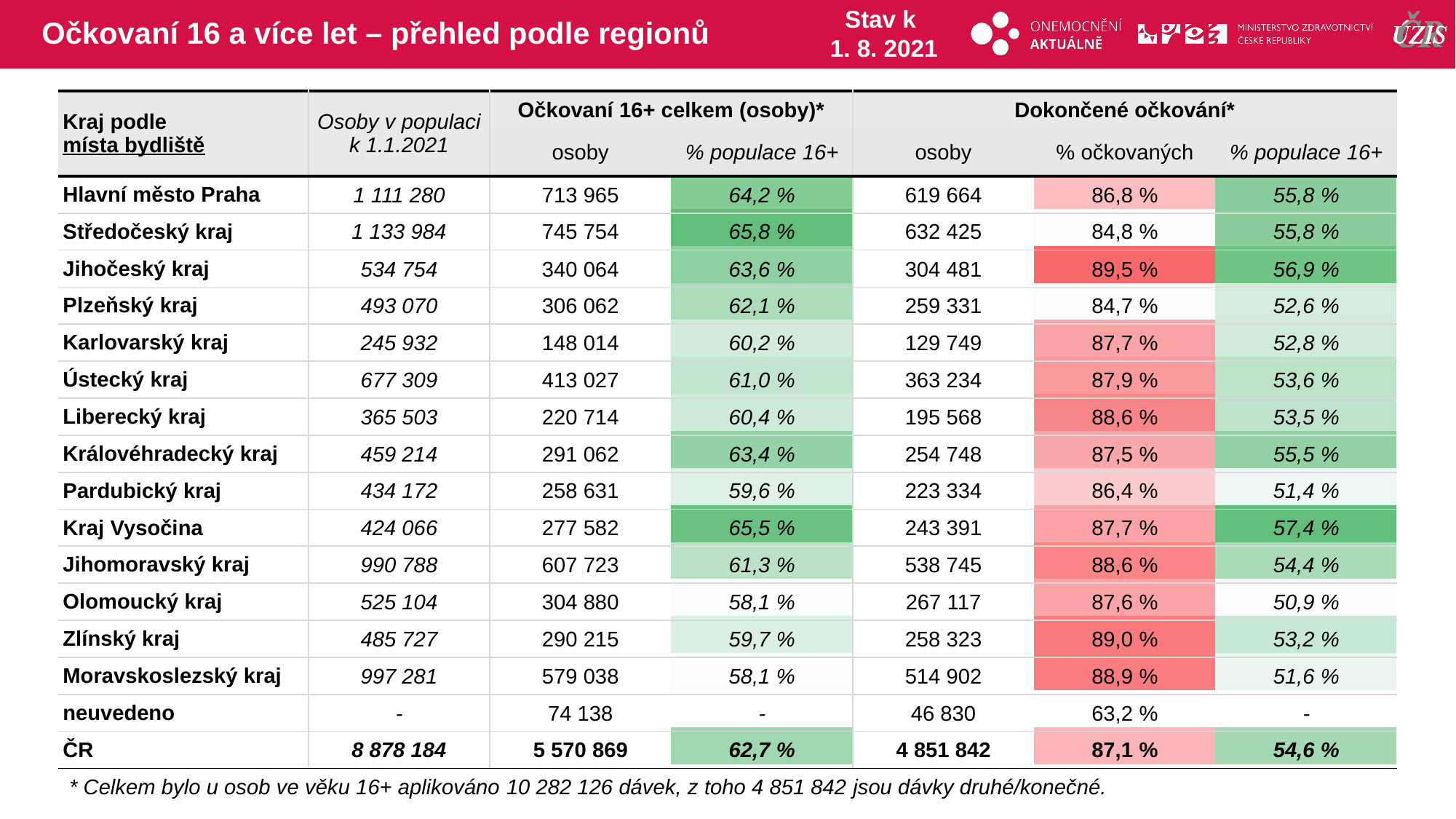

# Očkovaní 16 a více let – přehled podle regionů
Stav k
1. 8. 2021
| Kraj podle místa bydliště | Osoby v populaci k 1.1.2021 | Očkovaní 16+ celkem (osoby)\* |  | Dokončené očkování\* |  |  |
| --- | --- | --- | --- | --- | --- | --- |
|  |  | osoby | % populace 16+ | osoby | % očkovaných | % populace 16+ |
| Hlavní město Praha | 1 111 280 | 713 965 | 64,2 % | 619 664 | 86,8 % | 55,8 % |
| Středočeský kraj | 1 133 984 | 745 754 | 65,8 % | 632 425 | 84,8 % | 55,8 % |
| Jihočeský kraj | 534 754 | 340 064 | 63,6 % | 304 481 | 89,5 % | 56,9 % |
| Plzeňský kraj | 493 070 | 306 062 | 62,1 % | 259 331 | 84,7 % | 52,6 % |
| Karlovarský kraj | 245 932 | 148 014 | 60,2 % | 129 749 | 87,7 % | 52,8 % |
| Ústecký kraj | 677 309 | 413 027 | 61,0 % | 363 234 | 87,9 % | 53,6 % |
| Liberecký kraj | 365 503 | 220 714 | 60,4 % | 195 568 | 88,6 % | 53,5 % |
| Královéhradecký kraj | 459 214 | 291 062 | 63,4 % | 254 748 | 87,5 % | 55,5 % |
| Pardubický kraj | 434 172 | 258 631 | 59,6 % | 223 334 | 86,4 % | 51,4 % |
| Kraj Vysočina | 424 066 | 277 582 | 65,5 % | 243 391 | 87,7 % | 57,4 % |
| Jihomoravský kraj | 990 788 | 607 723 | 61,3 % | 538 745 | 88,6 % | 54,4 % |
| Olomoucký kraj | 525 104 | 304 880 | 58,1 % | 267 117 | 87,6 % | 50,9 % |
| Zlínský kraj | 485 727 | 290 215 | 59,7 % | 258 323 | 89,0 % | 53,2 % |
| Moravskoslezský kraj | 997 281 | 579 038 | 58,1 % | 514 902 | 88,9 % | 51,6 % |
| neuvedeno | - | 74 138 | - | 46 830 | 63,2 % | - |
| ČR | 8 878 184 | 5 570 869 | 62,7 % | 4 851 842 | 87,1 % | 54,6 % |
|  |  |  |  |  |  |
| --- | --- | --- | --- | --- | --- |
|  |  |  |  |  |  |
|  |  |  |  |  |  |
|  |  |  |  |  |  |
|  |  |  |  |  |  |
|  |  |  |  |  |  |
|  |  |  |  |  |  |
|  |  |  |  |  |  |
|  |  |  |  |  |  |
|  |  |  |  |  |  |
|  |  |  |  |  |  |
|  |  |  |  |  |  |
|  |  |  |  |  |  |
|  |  |  |  |  |  |
|  |  |  |  |  |  |
|  |  |  |  |  |  |
* Celkem bylo u osob ve věku 16+ aplikováno 10 282 126 dávek, z toho 4 851 842 jsou dávky druhé/konečné.